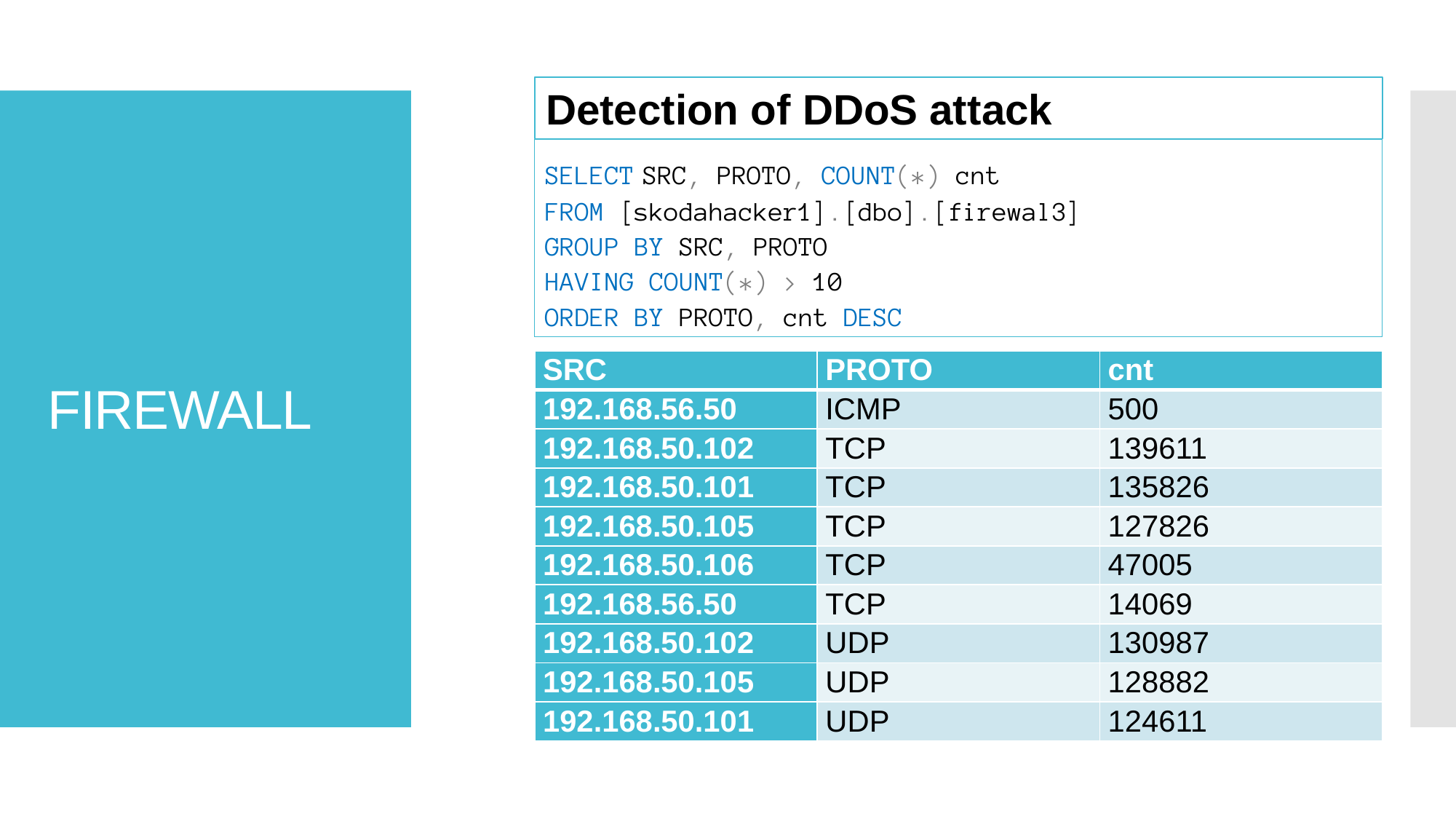

# FIREWALL
Detection of DDoS attack
SELECT SRC, PROTO, COUNT(*) cnt
FROM [skodahacker1].[dbo].[firewal3]
GROUP BY SRC, PROTO
HAVING COUNT(*) > 10
ORDER BY PROTO, cnt DESC

| SRC | PROTO | cnt |
| --- | --- | --- |
| 192.168.56.50 | ICMP | 500 |
| 192.168.50.102 | TCP | 139611 |
| 192.168.50.101 | TCP | 135826 |
| 192.168.50.105 | TCP | 127826 |
| 192.168.50.106 | TCP | 47005 |
| 192.168.56.50 | TCP | 14069 |
| 192.168.50.102 | UDP | 130987 |
| 192.168.50.105 | UDP | 128882 |
| 192.168.50.101 | UDP | 124611 |